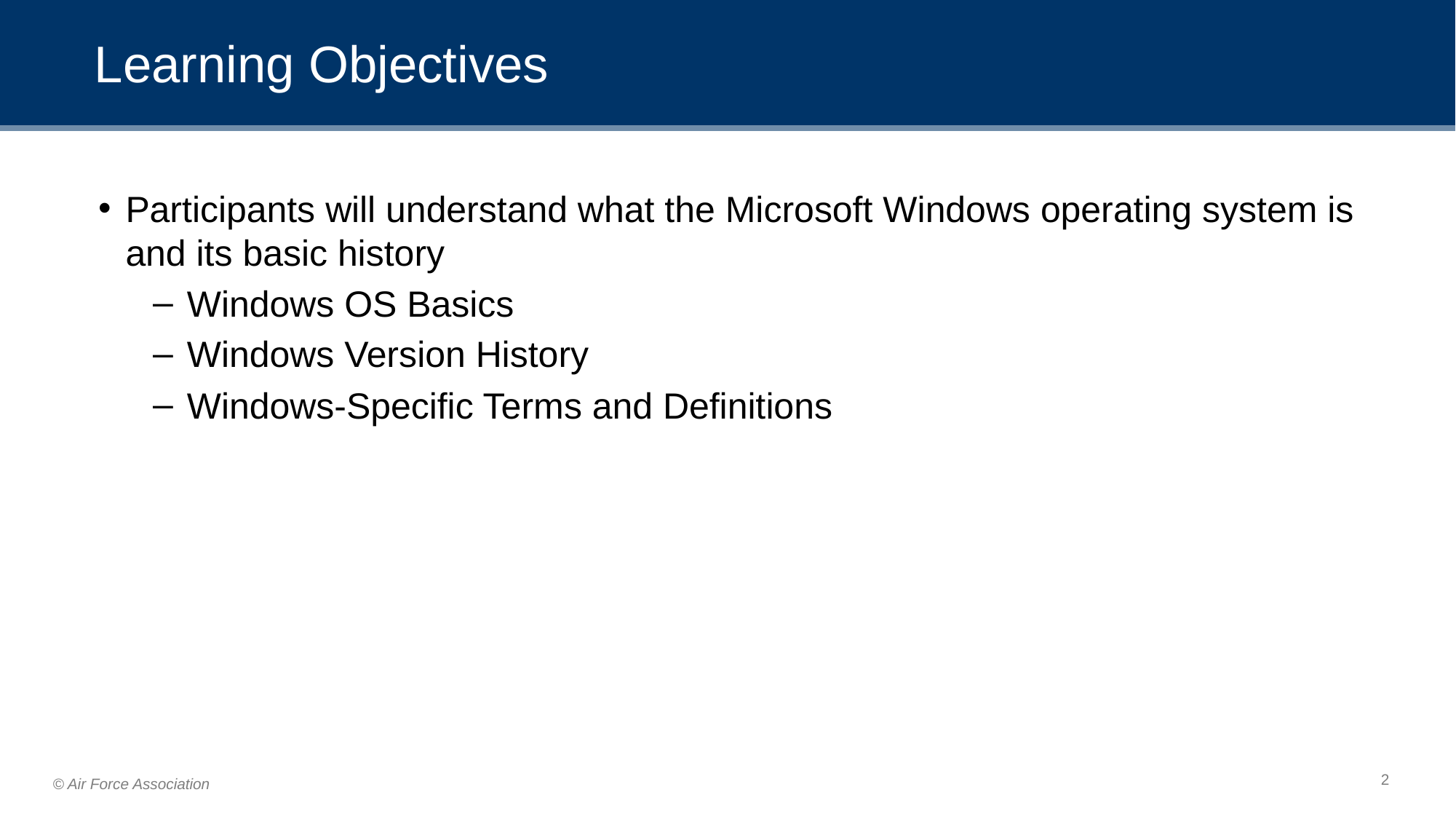

# Learning Objectives
Participants will understand what the Microsoft Windows operating system is and its basic history
Windows OS Basics
Windows Version History
Windows-Specific Terms and Definitions
2